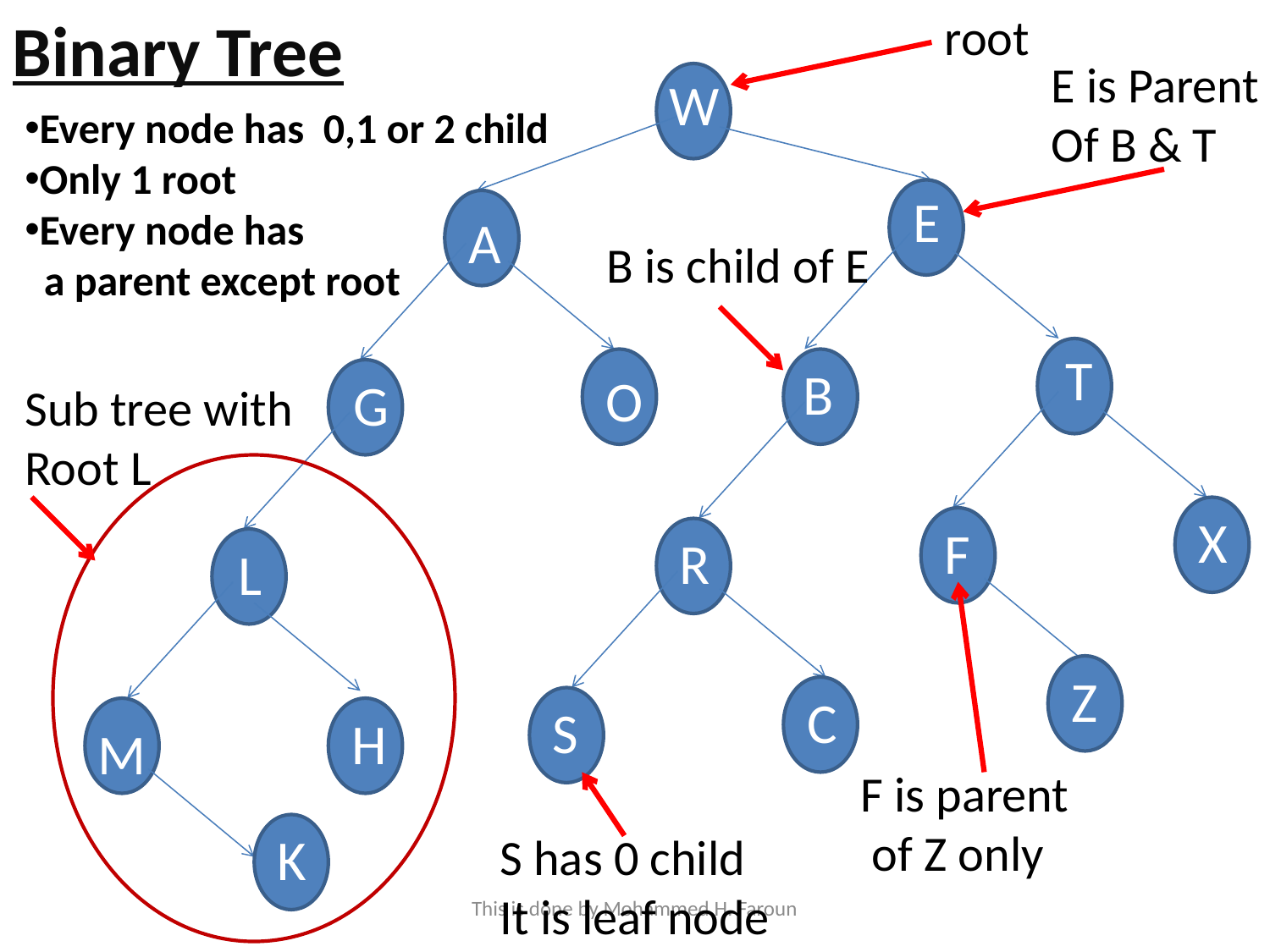

Binary Tree
root
E is Parent
Of B & T

W
Every node has  0,1 or 2 child
Only 1 root
Every node has
  a parent except root

E

A
B is child of E

T

B

O
G
Sub tree with
Root L

X

F

R

L

Z

C

S

H
M
F is parent
 of Z only

K
S has 0 child
It is leaf node
This is done by Mohammed H. Faroun